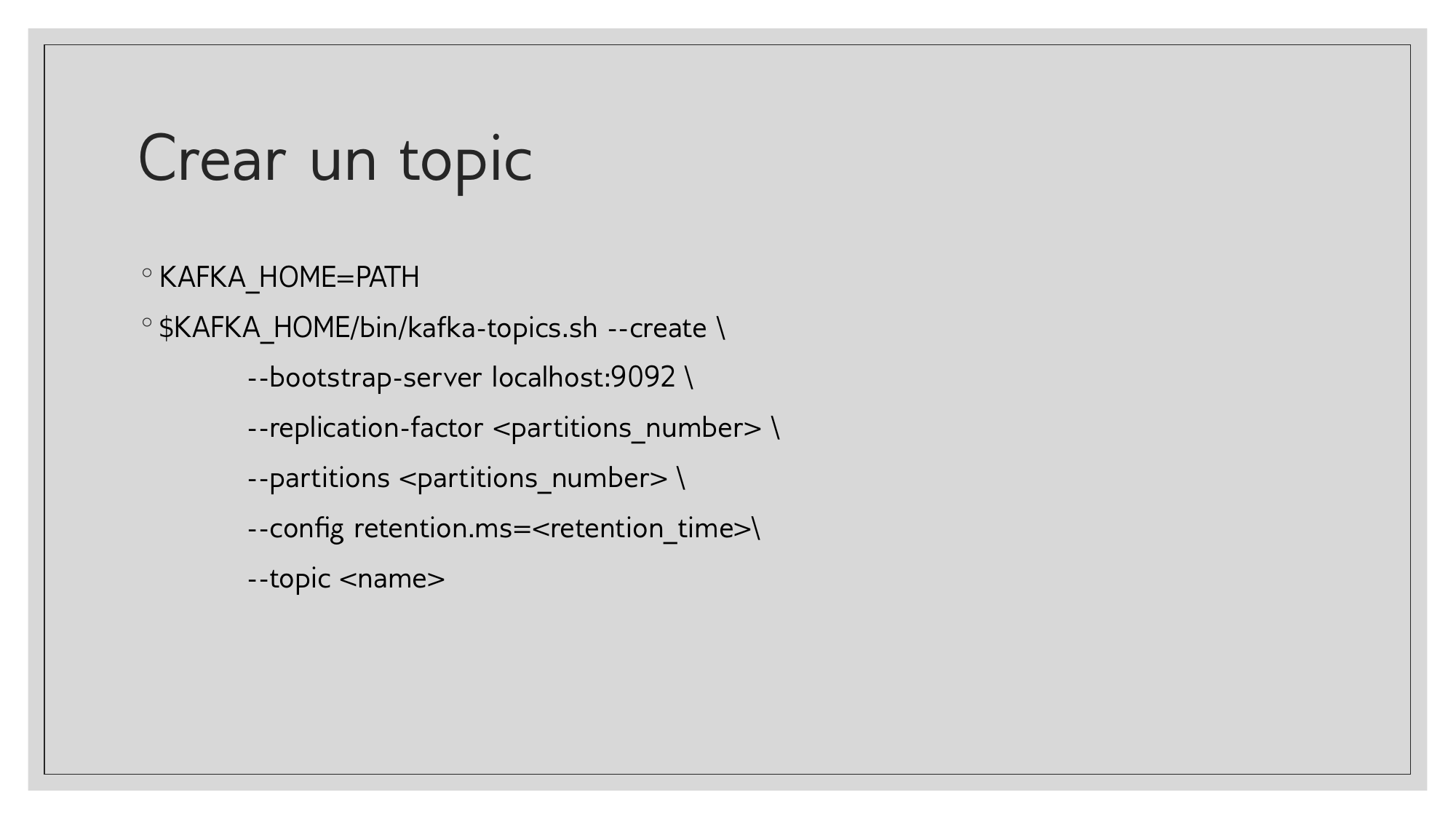

# Crear un topic
KAFKA_HOME=PATH
$KAFKA_HOME/bin/kafka-topics.sh --create \
	--bootstrap-server localhost:9092 \
	--replication-factor <partitions_number> \
	--partitions <partitions_number> \
	--config retention.ms=<retention_time>\
	--topic <name>